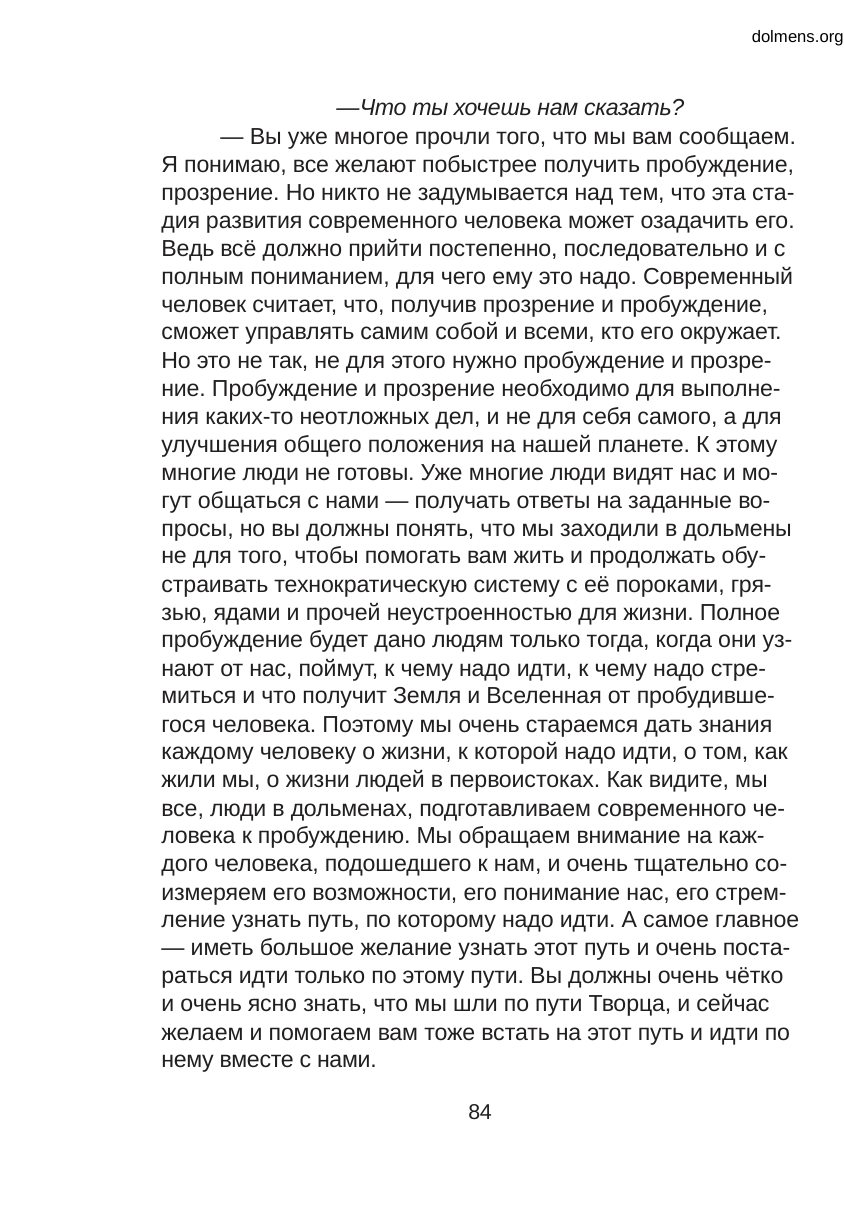

dolmens.org

—Что ты хочешь нам сказать?

— Вы уже многое прочли того, что мы вам сообщаем.
Я понимаю, все желают побыстрее получить пробуждение,
прозрение. Но никто не задумывается над тем, что эта ста-
дия развития современного человека может озадачить его.
Ведь всё должно прийти постепенно, последовательно и с
полным пониманием, для чего ему это надо. Современный
человек считает, что, получив прозрение и пробуждение,
сможет управлять самим собой и всеми, кто его окружает.
Но это не так, не для этого нужно пробуждение и прозре-
ние. Пробуждение и прозрение необходимо для выполне-
ния каких-то неотложных дел, и не для себя самого, а для
улучшения общего положения на нашей планете. К этому
многие люди не готовы. Уже многие люди видят нас и мо-
гут общаться с нами — получать ответы на заданные во-
просы, но вы должны понять, что мы заходили в дольмены
не для того, чтобы помогать вам жить и продолжать обу-
страивать технократическую систему с её пороками, гря-
зью, ядами и прочей неустроенностью для жизни. Полное
пробуждение будет дано людям только тогда, когда они уз-
нают от нас, поймут, к чему надо идти, к чему надо стре-
миться и что получит Земля и Вселенная от пробудивше-
гося человека. Поэтому мы очень стараемся дать знания
каждому человеку о жизни, к которой надо идти, о том, как
жили мы, о жизни людей в первоистоках. Как видите, мы
все, люди в дольменах, подготавливаем современного че-
ловека к пробуждению. Мы обращаем внимание на каж-
дого человека, подошедшего к нам, и очень тщательно со-
измеряем его возможности, его понимание нас, его стрем-
ление узнать путь, по которому надо идти. А самое главное
— иметь большое желание узнать этот путь и очень поста-
раться идти только по этому пути. Вы должны очень чётко
и очень ясно знать, что мы шли по пути Творца, и сейчас
желаем и помогаем вам тоже встать на этот путь и идти по
нему вместе с нами.

84